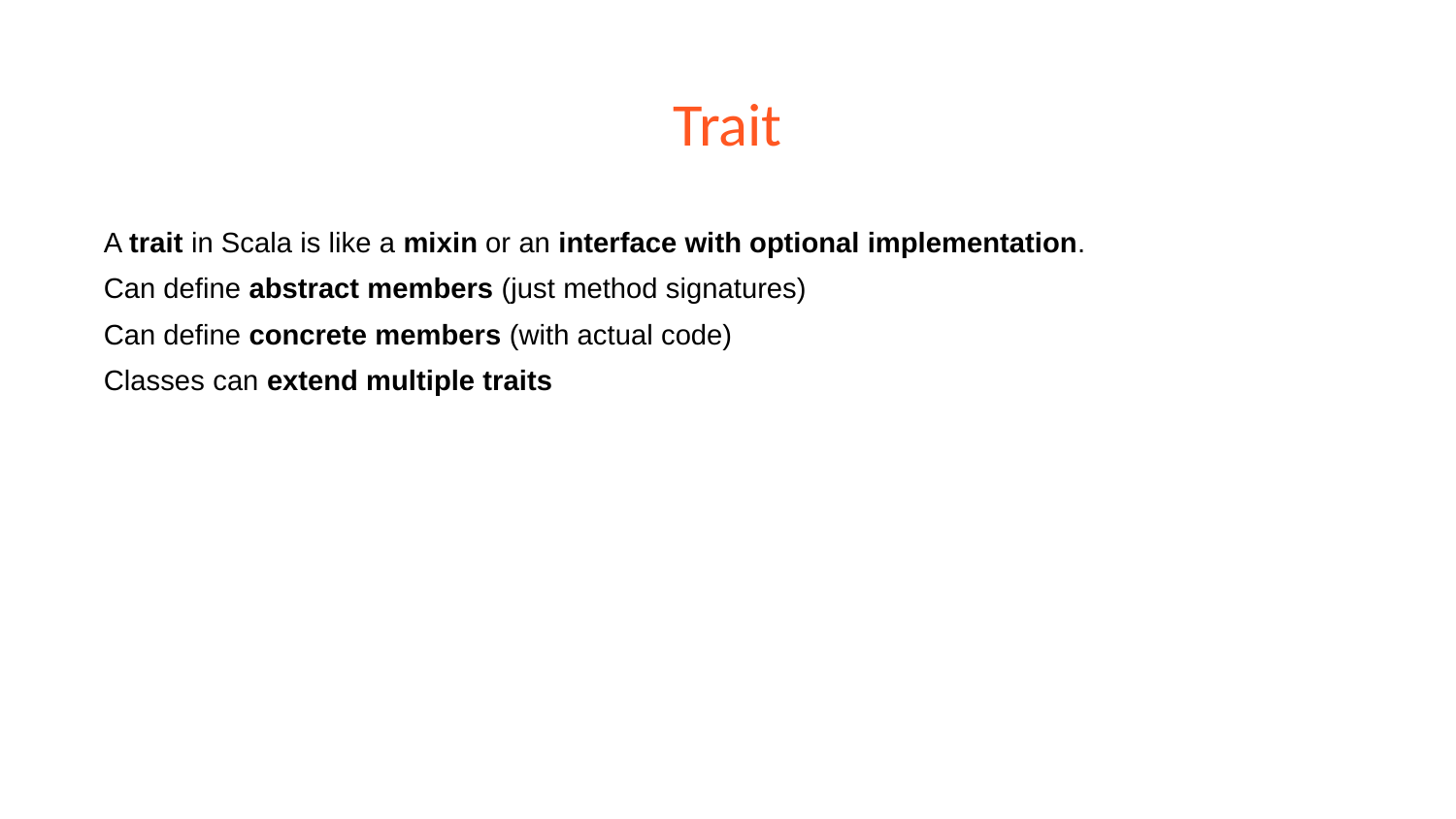

# Trait
A trait in Scala is like a mixin or an interface with optional implementation.
Can define abstract members (just method signatures)
Can define concrete members (with actual code)
Classes can extend multiple traits